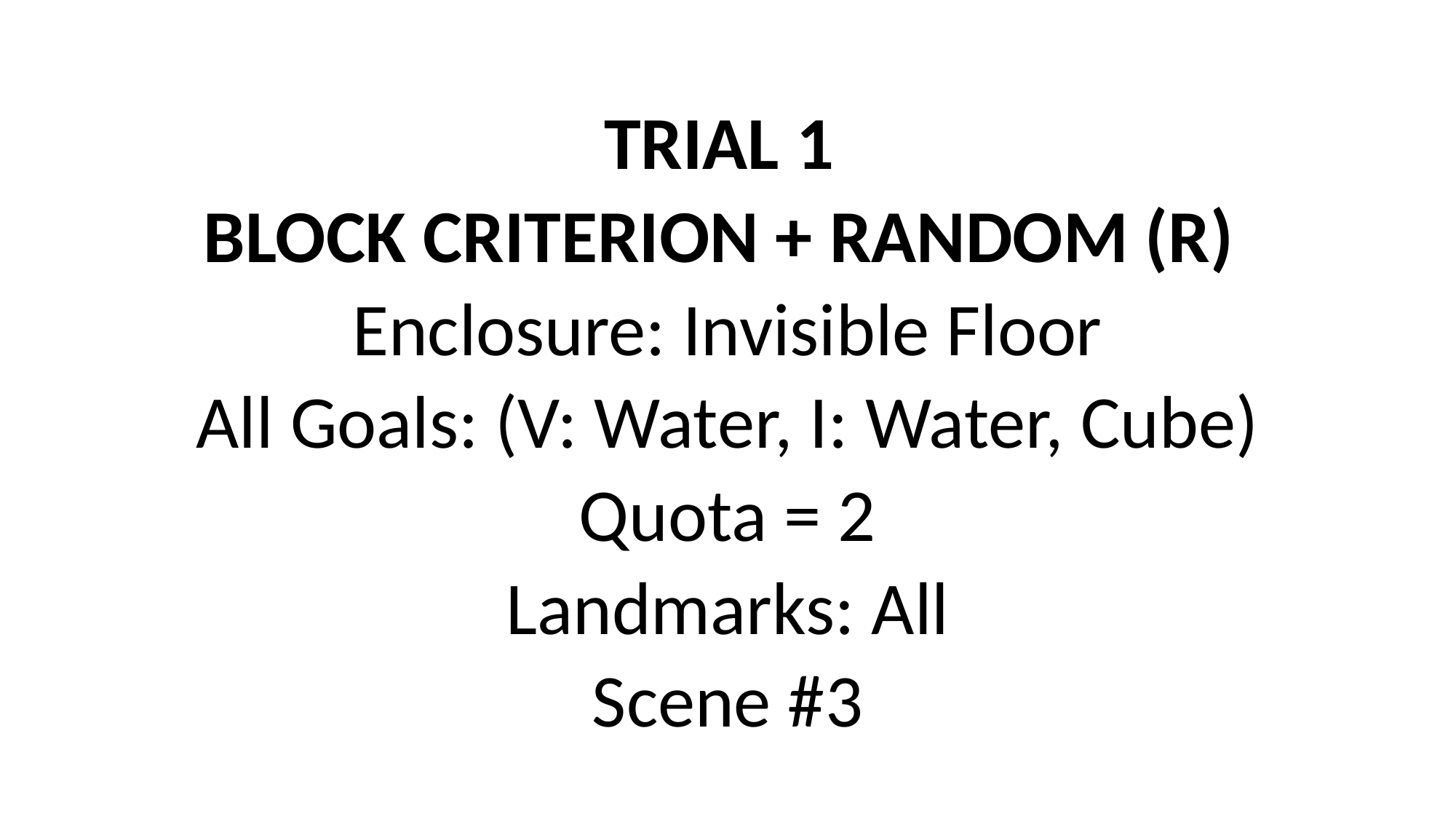

TRIAL 1
BLOCK CRITERION + RANDOM (R)
Enclosure: Invisible Floor
All Goals: (V: Water, I: Water, Cube)
Quota = 2
Landmarks: All
Scene #3